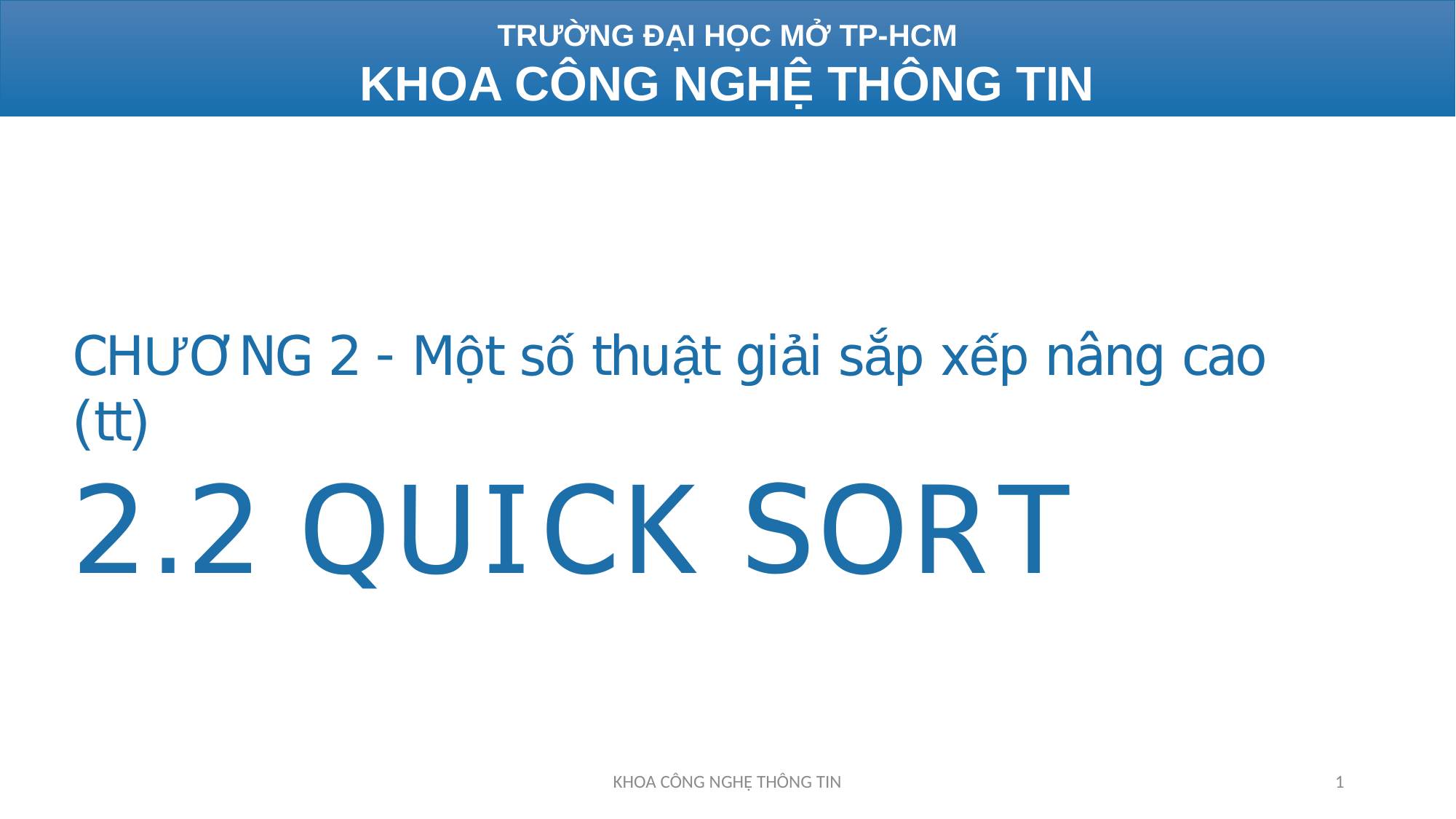

TRƯỜNG ĐẠI HỌC MỞ TP-HCM
KHOA CÔNG NGHỆ THÔNG TIN
# CHƯƠNG 2 - Một số thuật giải sắp xếp nâng cao (tt) 2.2 QUICK SORT
KHOA CÔNG NGHỆ THÔNG TIN
1